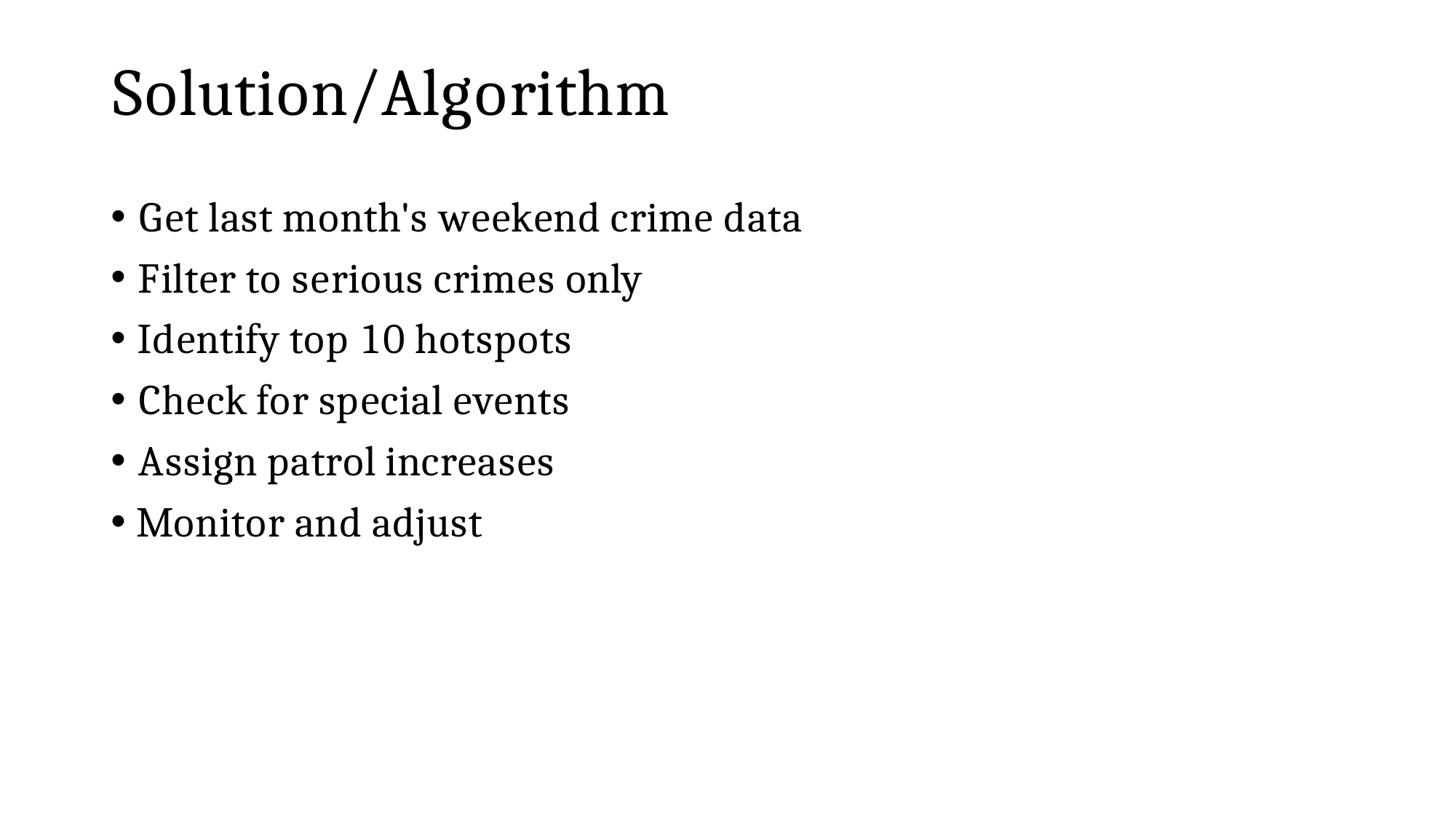

# Solution/Algorithm
Get last month's weekend crime data
Filter to serious crimes only
Identify top 10 hotspots
Check for special events
Assign patrol increases
Monitor and adjust